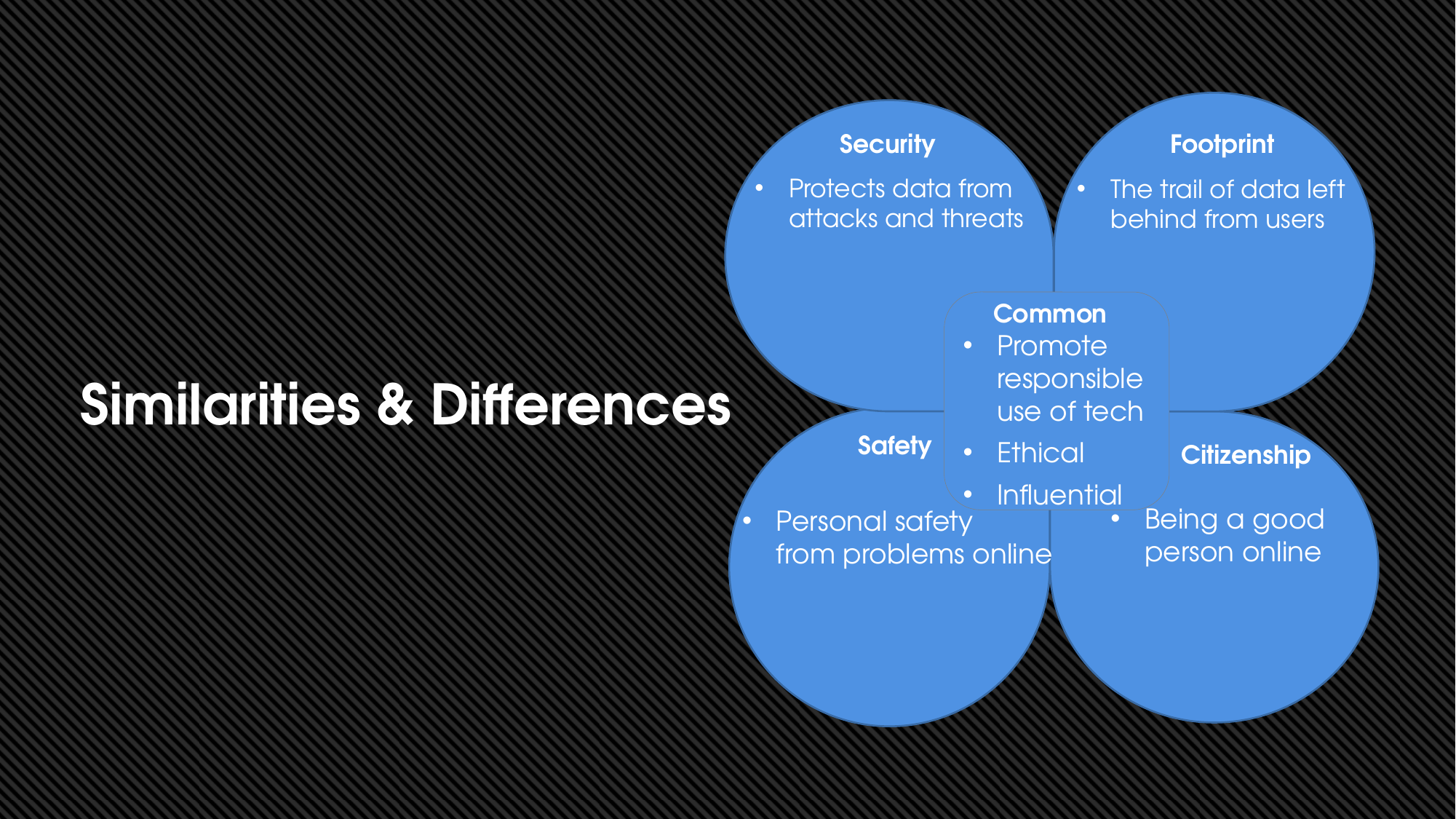

Security
Footprint
Protects data from
attacks and threats
The trail of data left
behind from users

Common
Promote
responsible
use of tech
Ethical
Influential
Similarities & Differences

Safety
Citizenship
Being a good
person online
Personal safety
from problems online